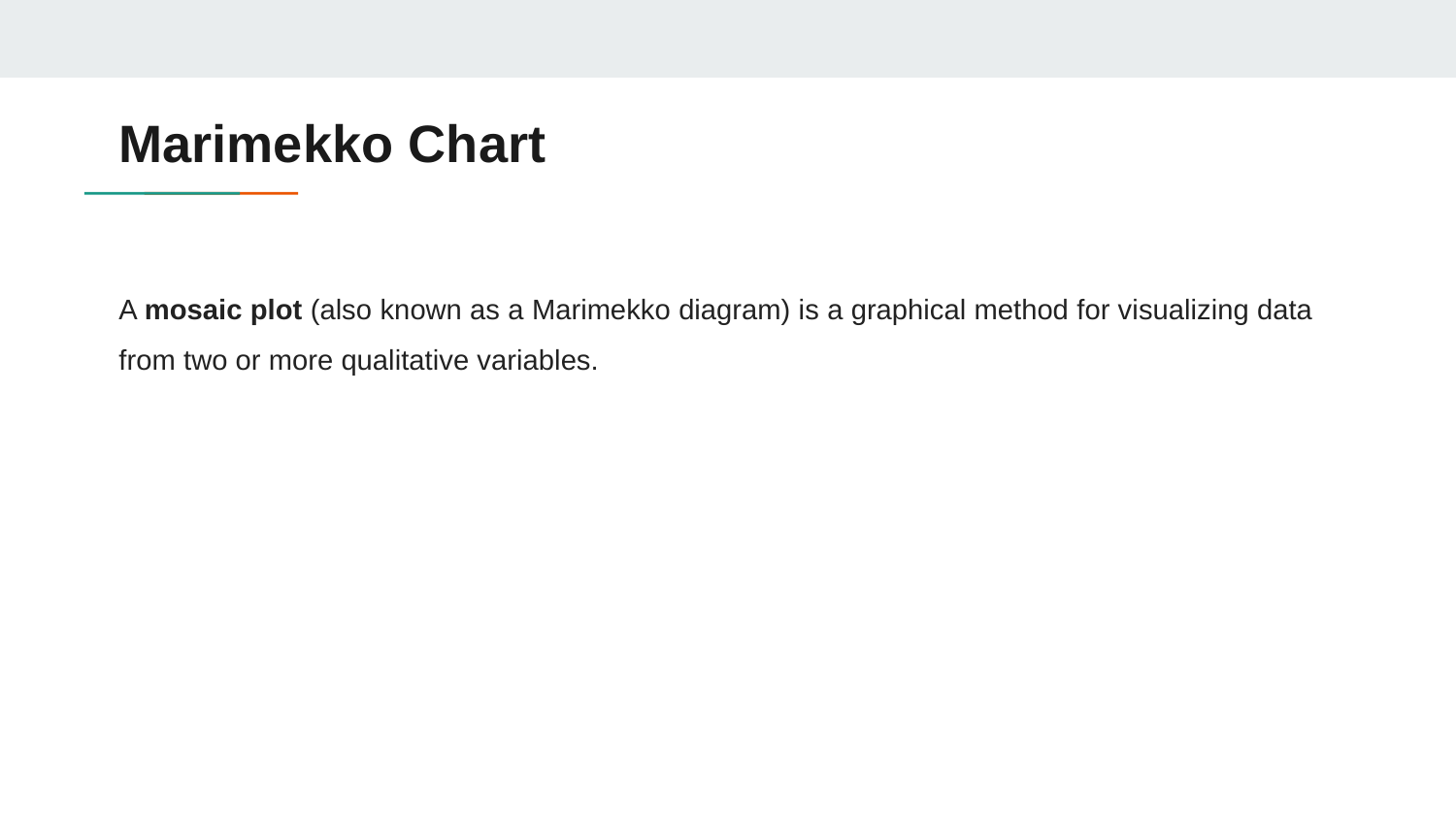

# Marimekko Chart
A mosaic plot (also known as a Marimekko diagram) is a graphical method for visualizing data from two or more qualitative variables.